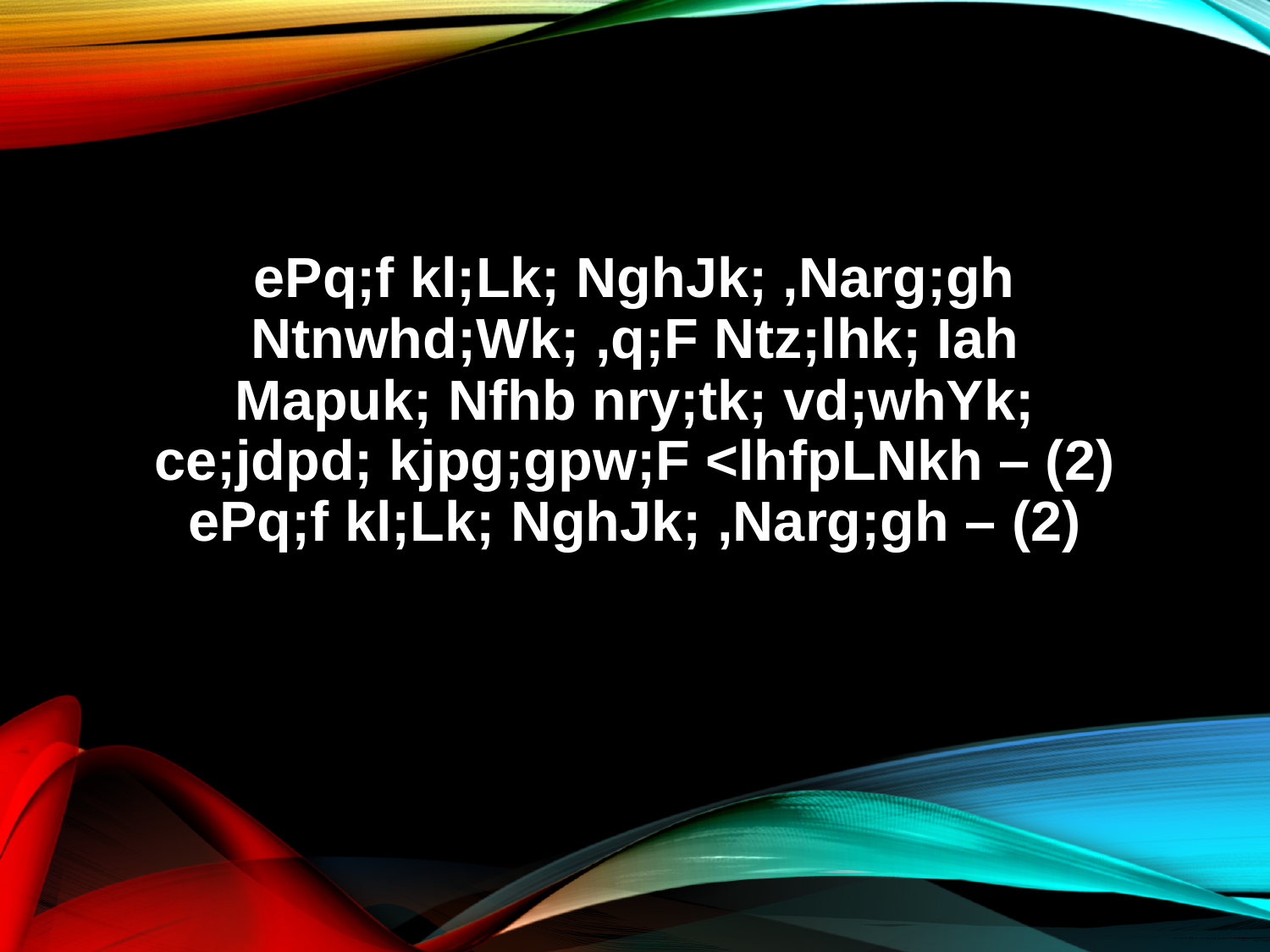

ePq;f kl;Lk; NghJk; ,Narg;gh
Ntnwhd;Wk; ,q;F Ntz;lhk; Iah
Mapuk; Nfhb nry;tk; vd;whYk;
ce;jdpd; kjpg;gpw;F <lhfpLNkh – (2)
ePq;f kl;Lk; NghJk; ,Narg;gh – (2)